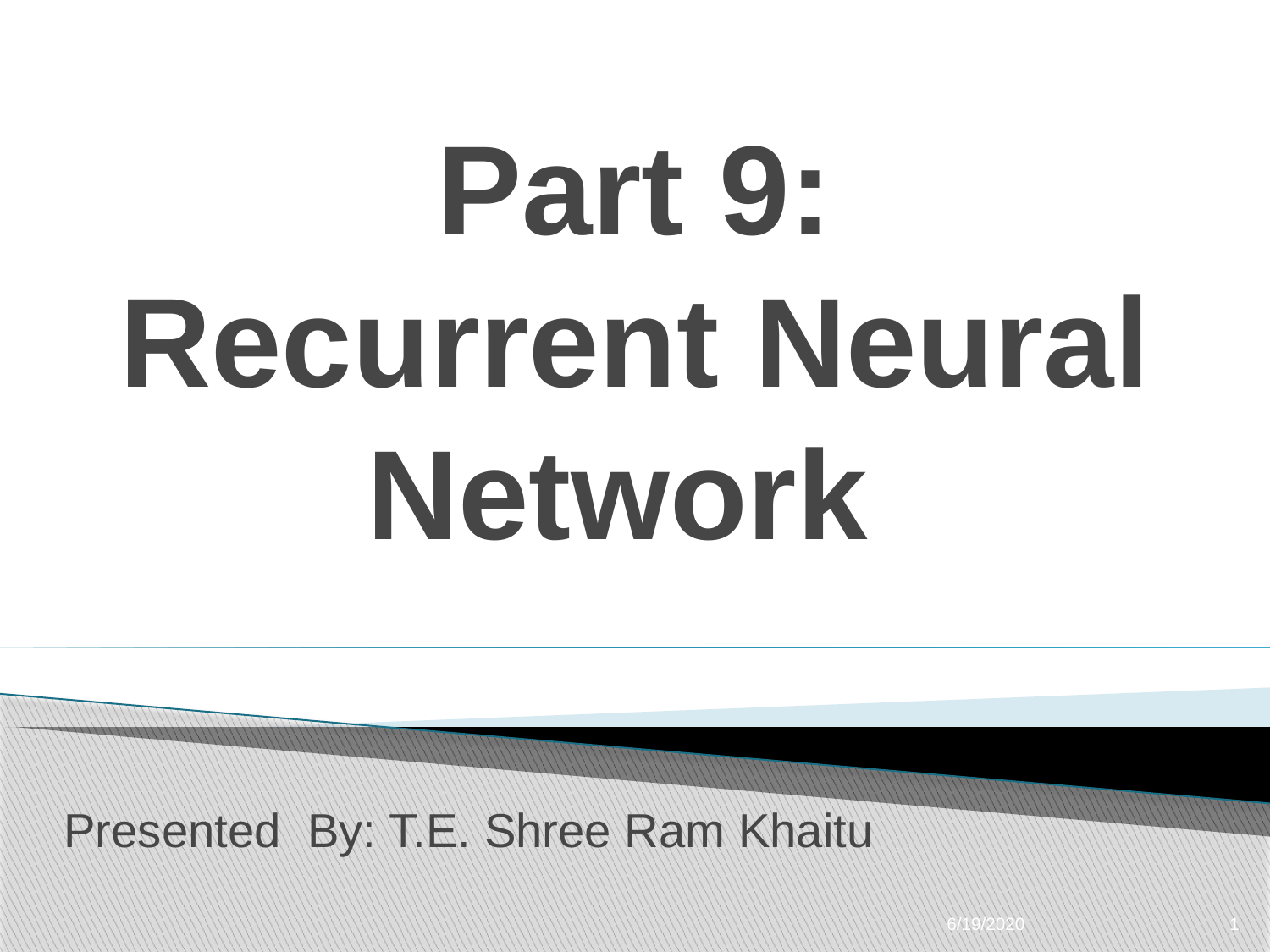

# Part 9: Recurrent Neural Network
Presented  By: T.E. Shree Ram Khaitu
6/19/2020
1